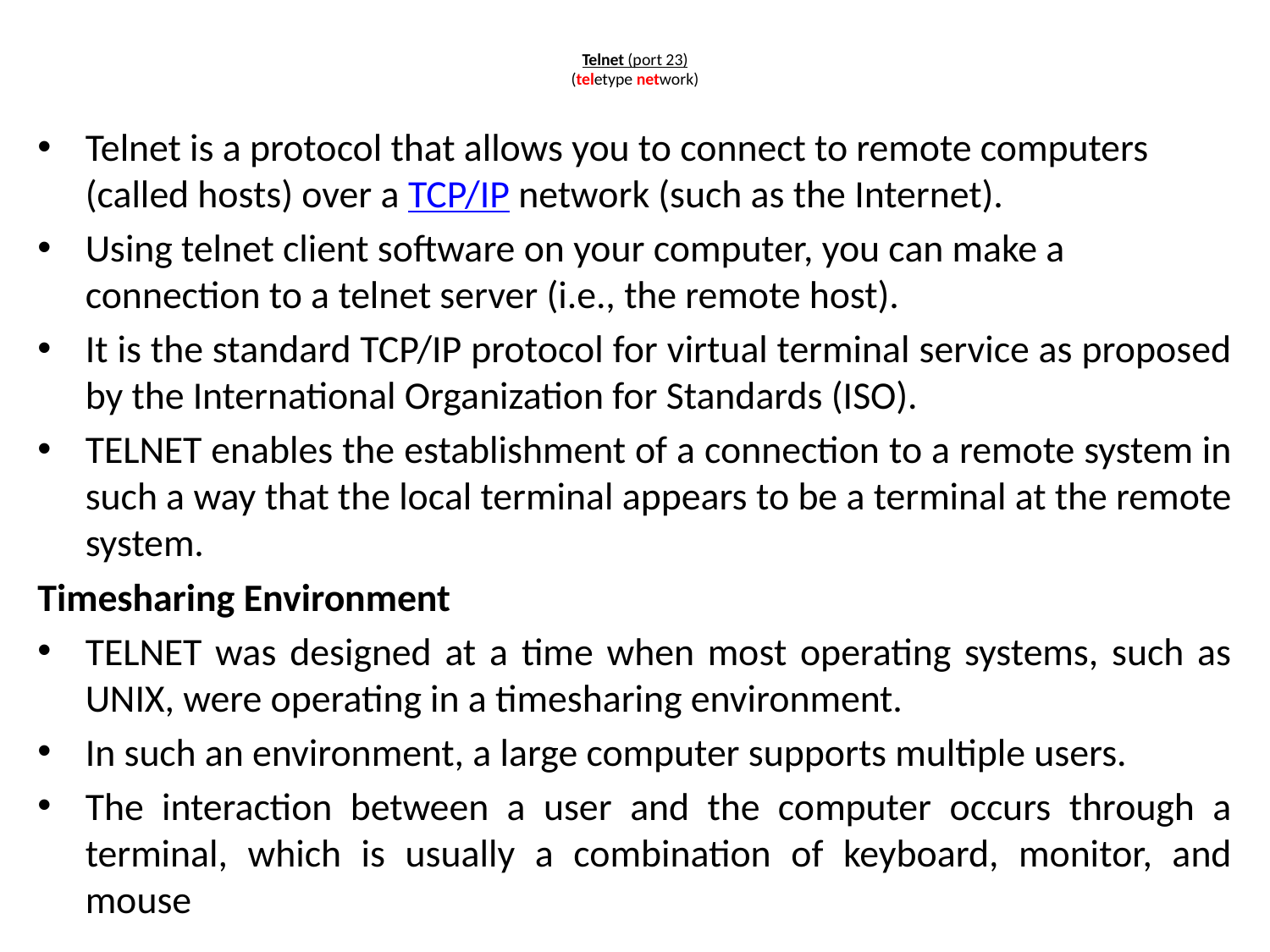

# Telnet (port 23) (teletype network)
Telnet is a protocol that allows you to connect to remote computers (called hosts) over a TCP/IP network (such as the Internet).
Using telnet client software on your computer, you can make a connection to a telnet server (i.e., the remote host).
It is the standard TCP/IP protocol for virtual terminal service as proposed by the International Organization for Standards (ISO).
TELNET enables the establishment of a connection to a remote system in such a way that the local terminal appears to be a terminal at the remote system.
Timesharing Environment
TELNET was designed at a time when most operating systems, such as UNIX, were operating in a timesharing environment.
In such an environment, a large computer supports multiple users.
The interaction between a user and the computer occurs through a terminal, which is usually a combination of keyboard, monitor, and mouse